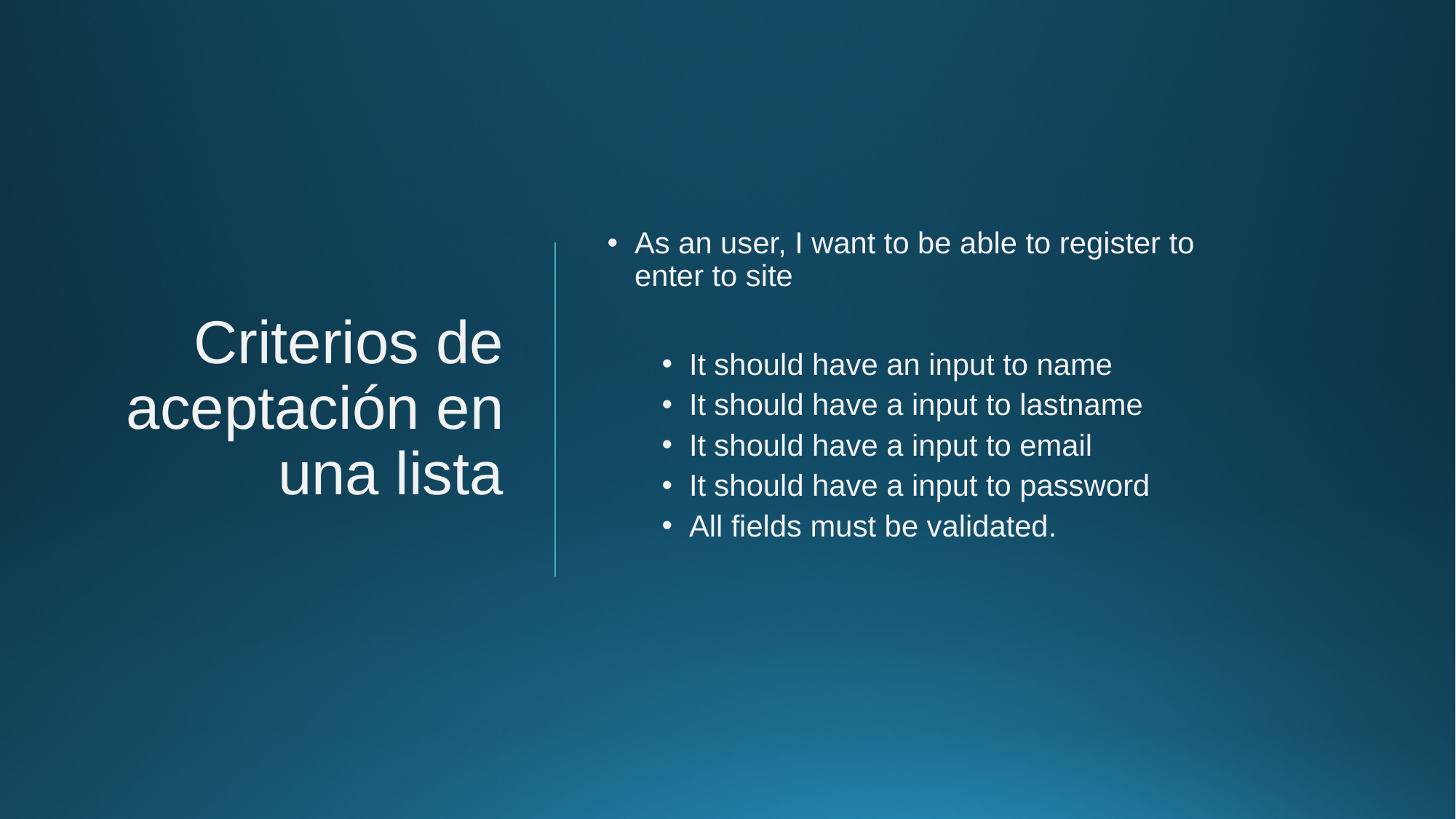

# Criterios de aceptación en una lista
As an user, I want to be able to register to enter to site

It should have an input to name
It should have a input to lastname
It should have a input to email
It should have a input to password
All fields must be validated.